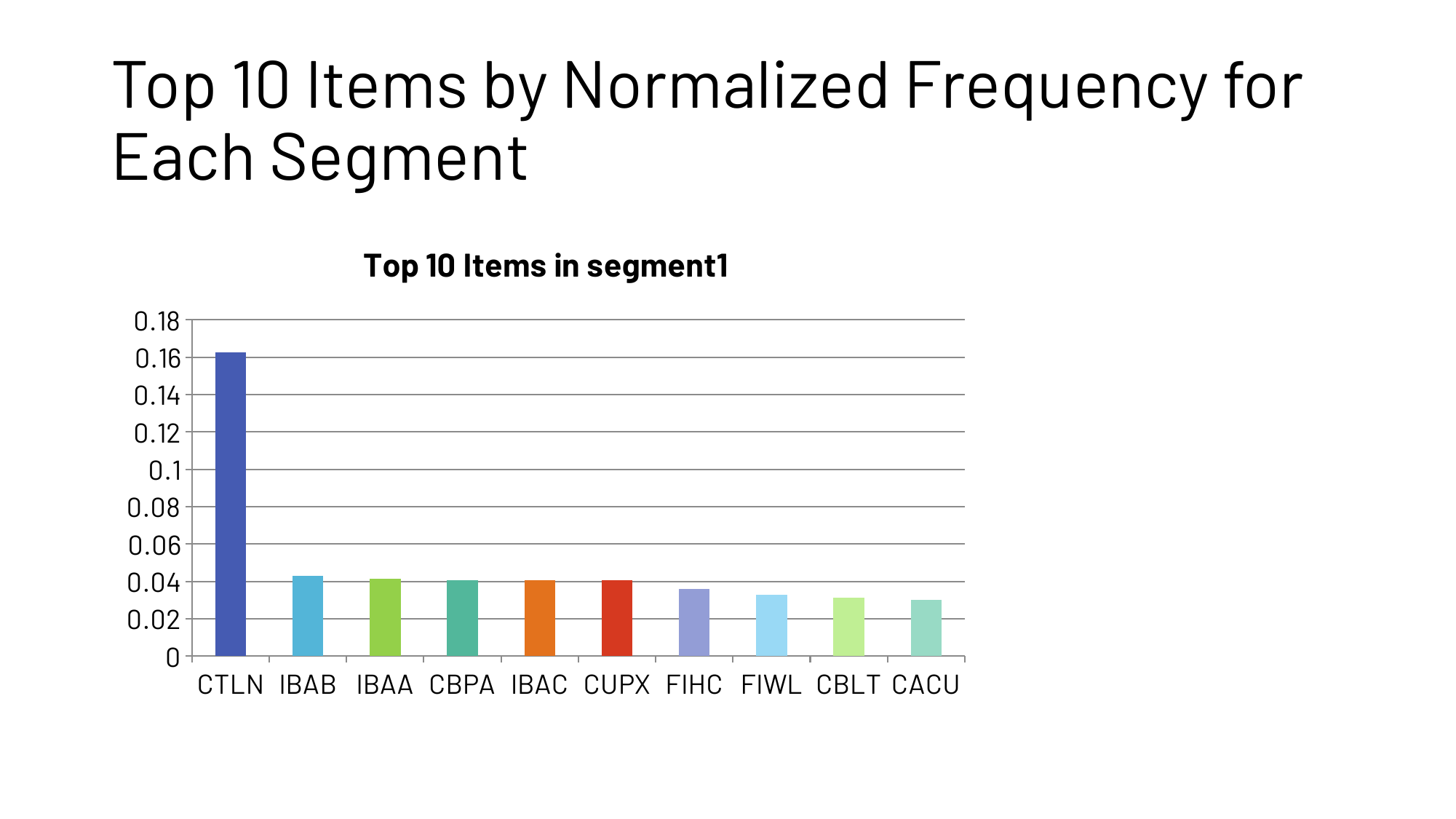

# Top 10 Items by Normalized Frequency for Each Segment

### Chart: Top 10 Items in segment1

| Category | Normalized Frequency |
|---|---|
| CTLN | 0.1624729978398272 |
| IBAB | 0.042873429874389954 |
| IBAA | 0.04136330906472518 |
| CBPA | 0.04074325946075686 |
| IBAC | 0.040463237058964714 |
| CUPX | 0.040463237058964714 |
| FIHC | 0.03580286422913833 |
| FIWL | 0.03295263621089687 |
| CBLT | 0.031162492999439954 |
| CACU | 0.029932394591567324 |